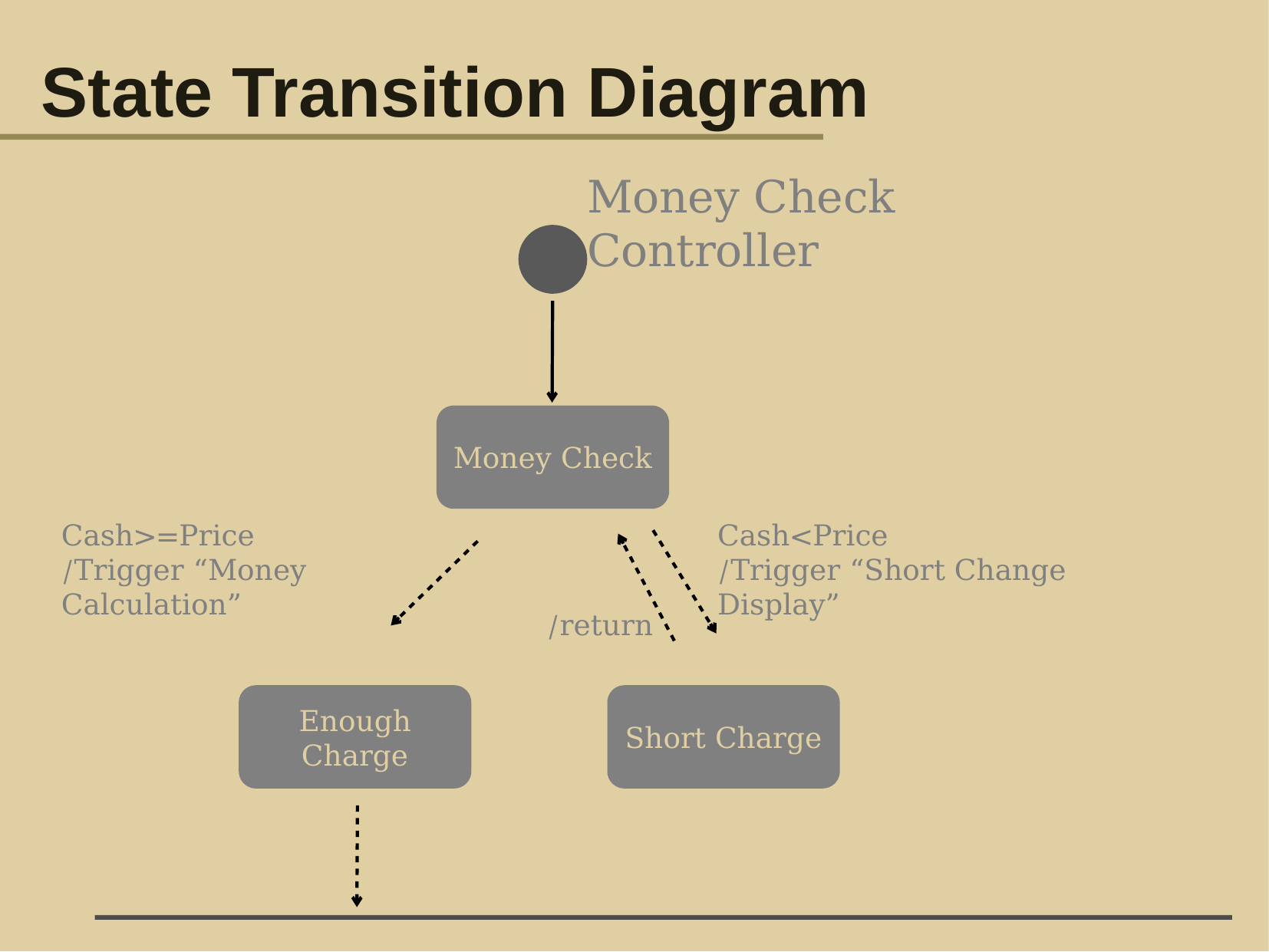

State Transition Diagram

Money Check Controller

Money Check
Cash>=Price
/Trigger “Money Calculation”
Cash<Price
/Trigger “Short Change Display”

/return
Enough Charge
Short Charge